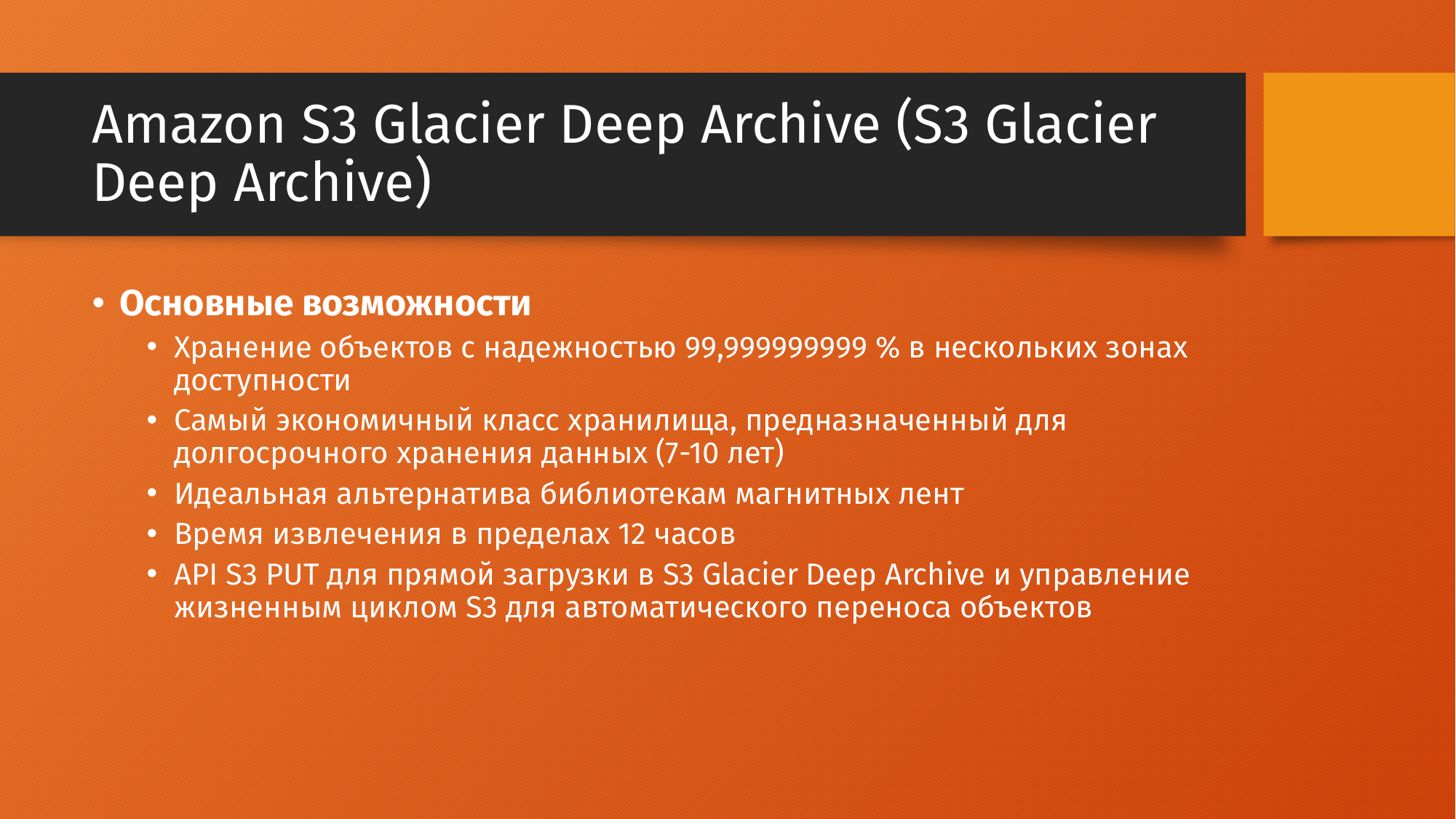

# Amazon S3 Glacier Deep Archive (S3 Glacier Deep Archive)
Основные возможности
Хранение объектов с надежностью 99,999999999 % в нескольких зонах доступности
Самый экономичный класс хранилища, предназначенный для долгосрочного хранения данных (7-10 лет)
Идеальная альтернатива библиотекам магнитных лент
Время извлечения в пределах 12 часов
API S3 PUT для прямой загрузки в S3 Glacier Deep Archive и управление жизненным циклом S3 для автоматического переноса объектов